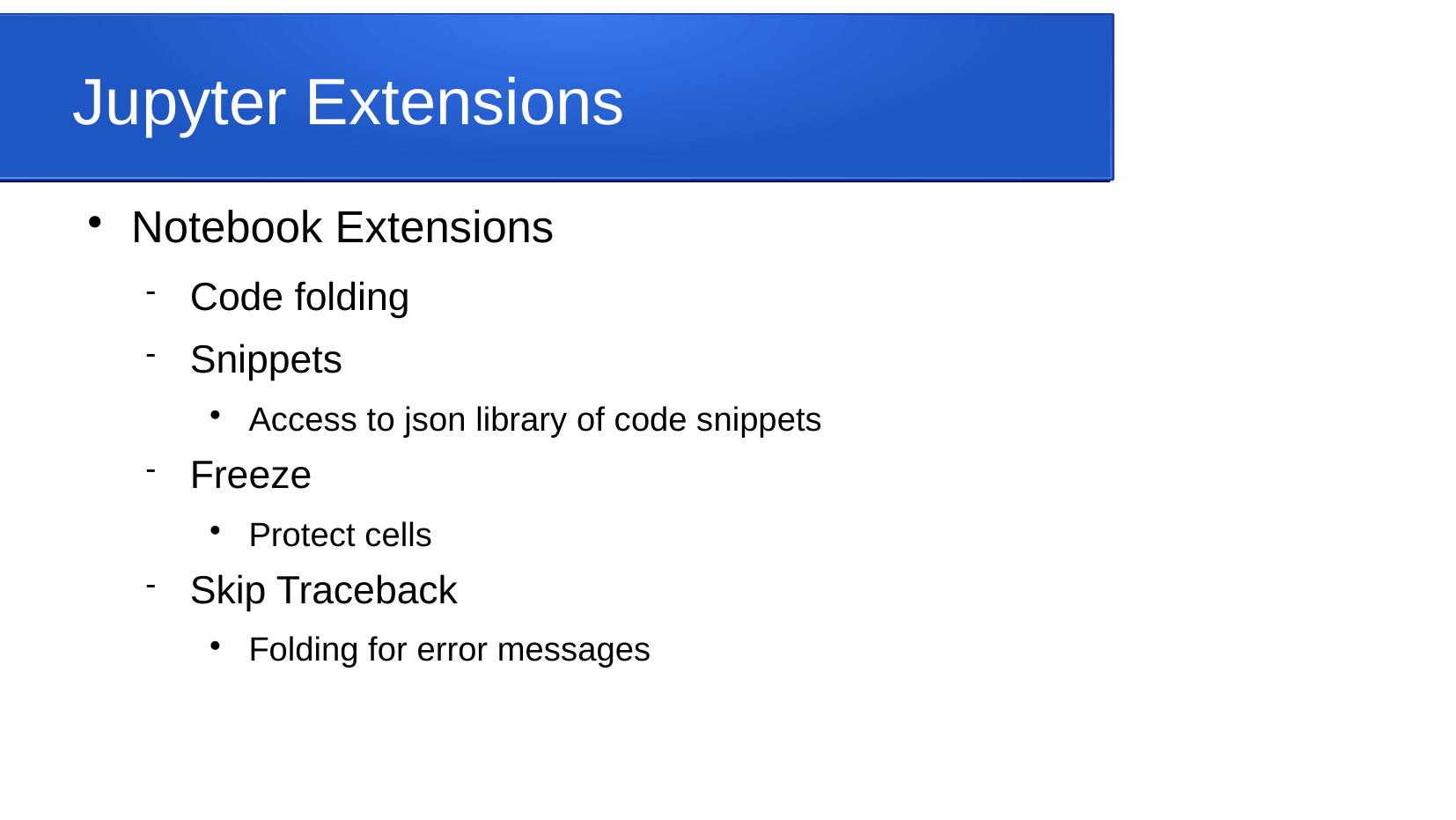

Jupyter Extensions
Notebook Extensions
Code folding
Snippets
Access to json library of code snippets
Freeze
Protect cells
Skip Traceback
Folding for error messages